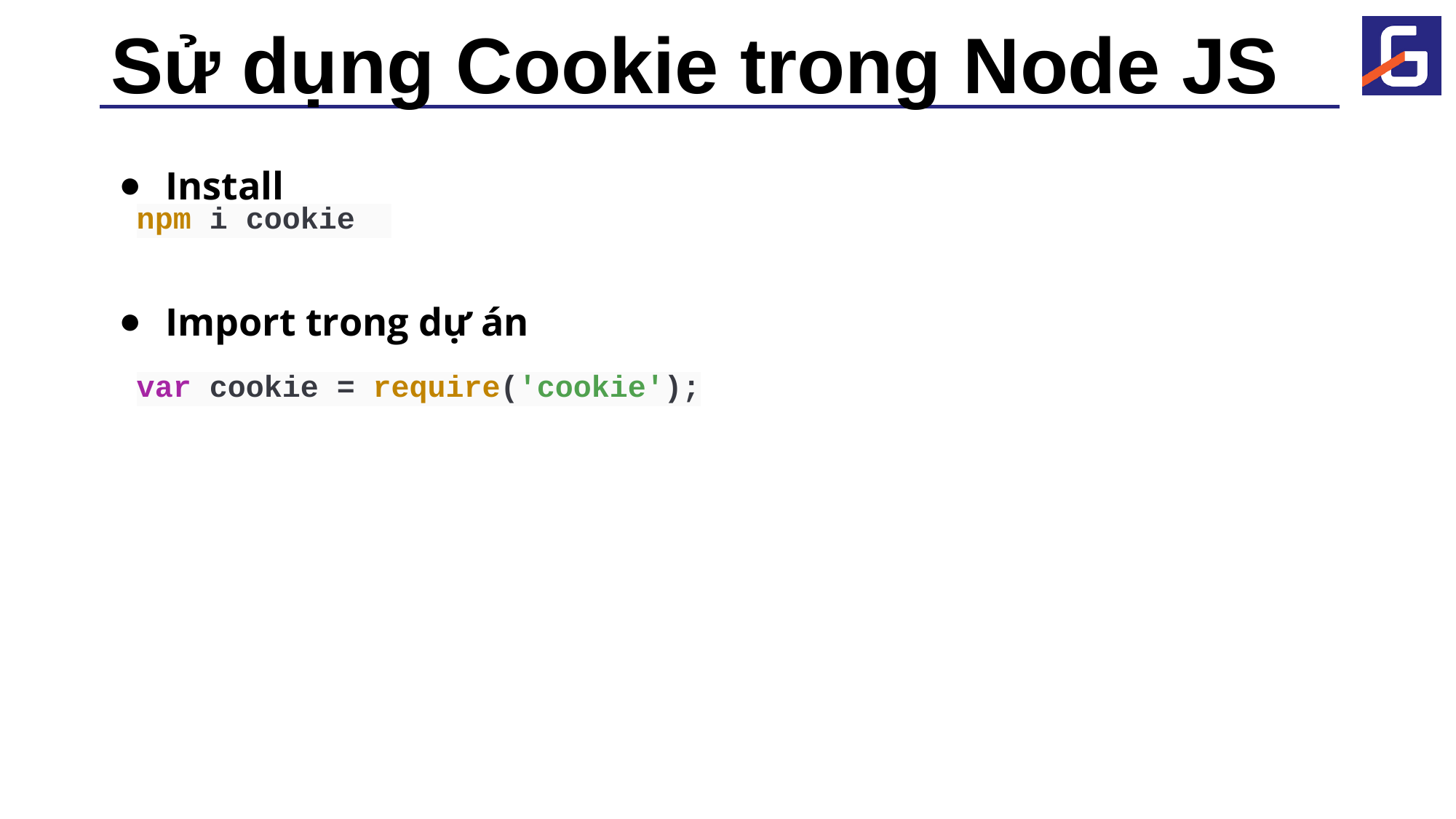

# Sử dụng Cookie trong Node JS
Install

Import trong dự án

npm i cookie

var cookie = require('cookie');